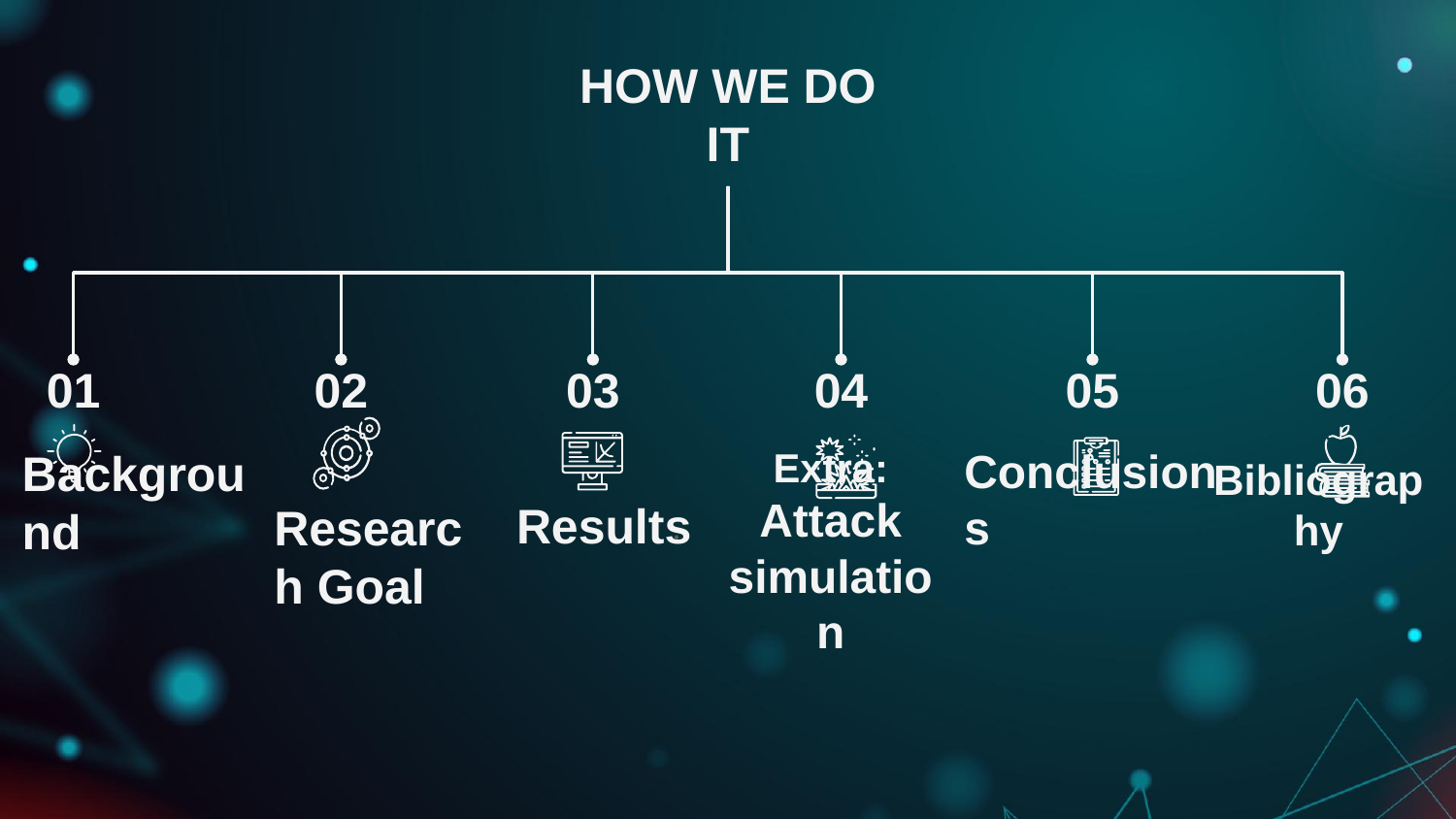

HOW WE DO IT
02
Research Goal
01
Background
03
Results
04
Conclusions
05
06

Bibliography
Extra:
Attack
simulation